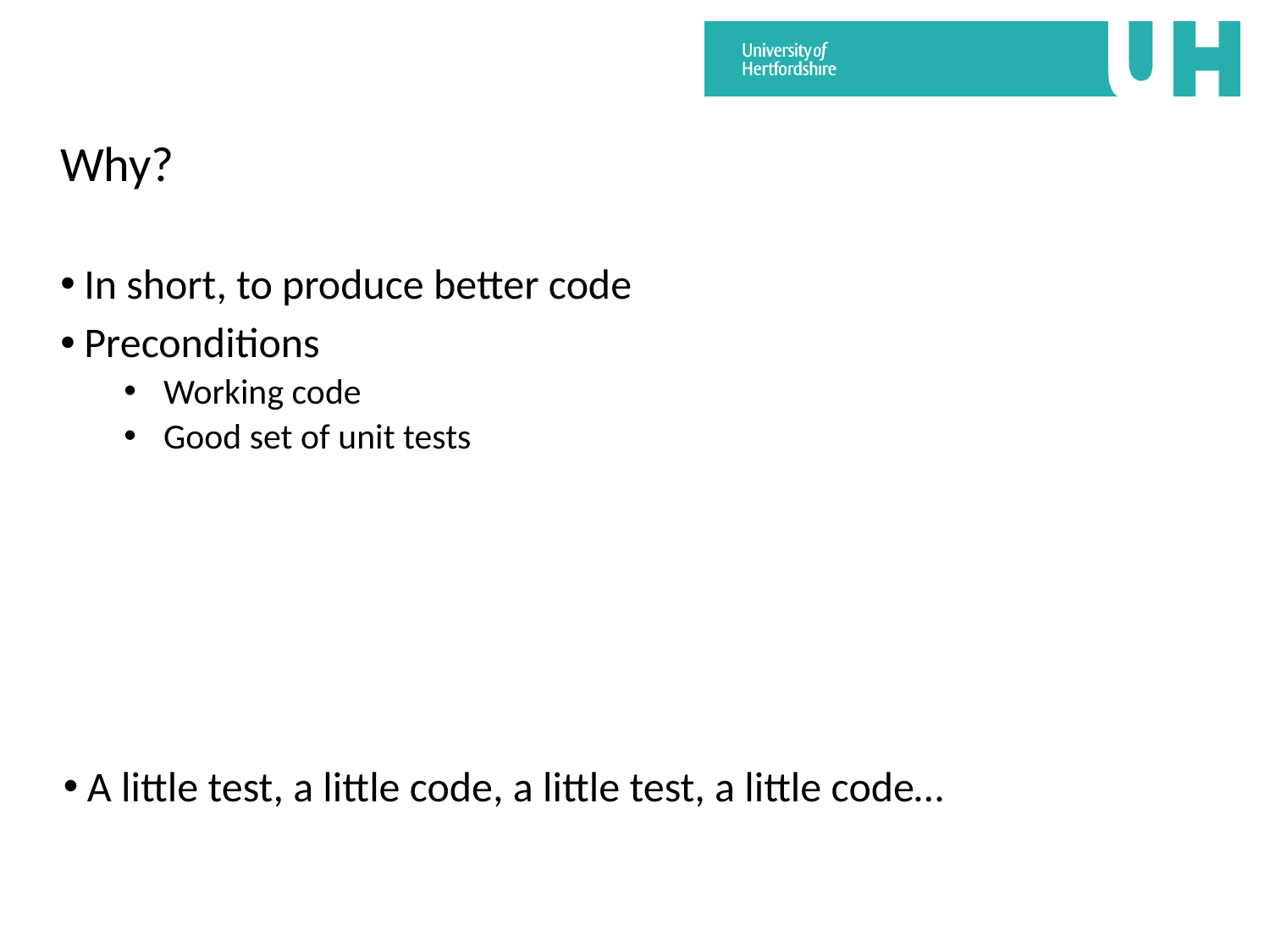

# Why?
In short, to produce better code
Preconditions
Working code
Good set of unit tests

A little test, a little code, a little test, a little code…